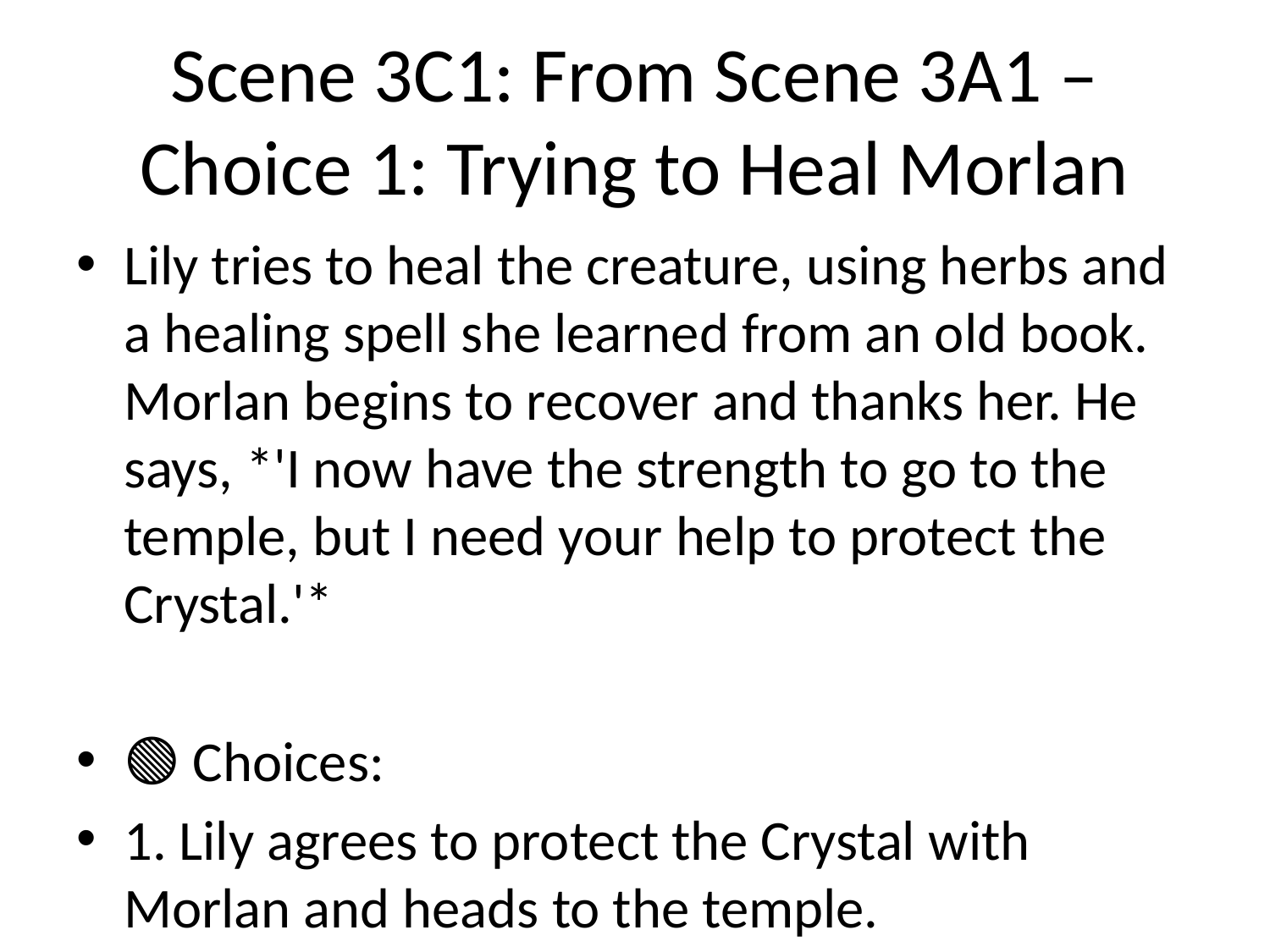

# Scene 3C1: From Scene 3A1 – Choice 1: Trying to Heal Morlan
Lily tries to heal the creature, using herbs and a healing spell she learned from an old book. Morlan begins to recover and thanks her. He says, *'I now have the strength to go to the temple, but I need your help to protect the Crystal.'*

🟢 Choices:
1. Lily agrees to protect the Crystal with Morlan and heads to the temple.
2. Lily feels uneasy and wants to investigate the Crystal’s power before proceeding.